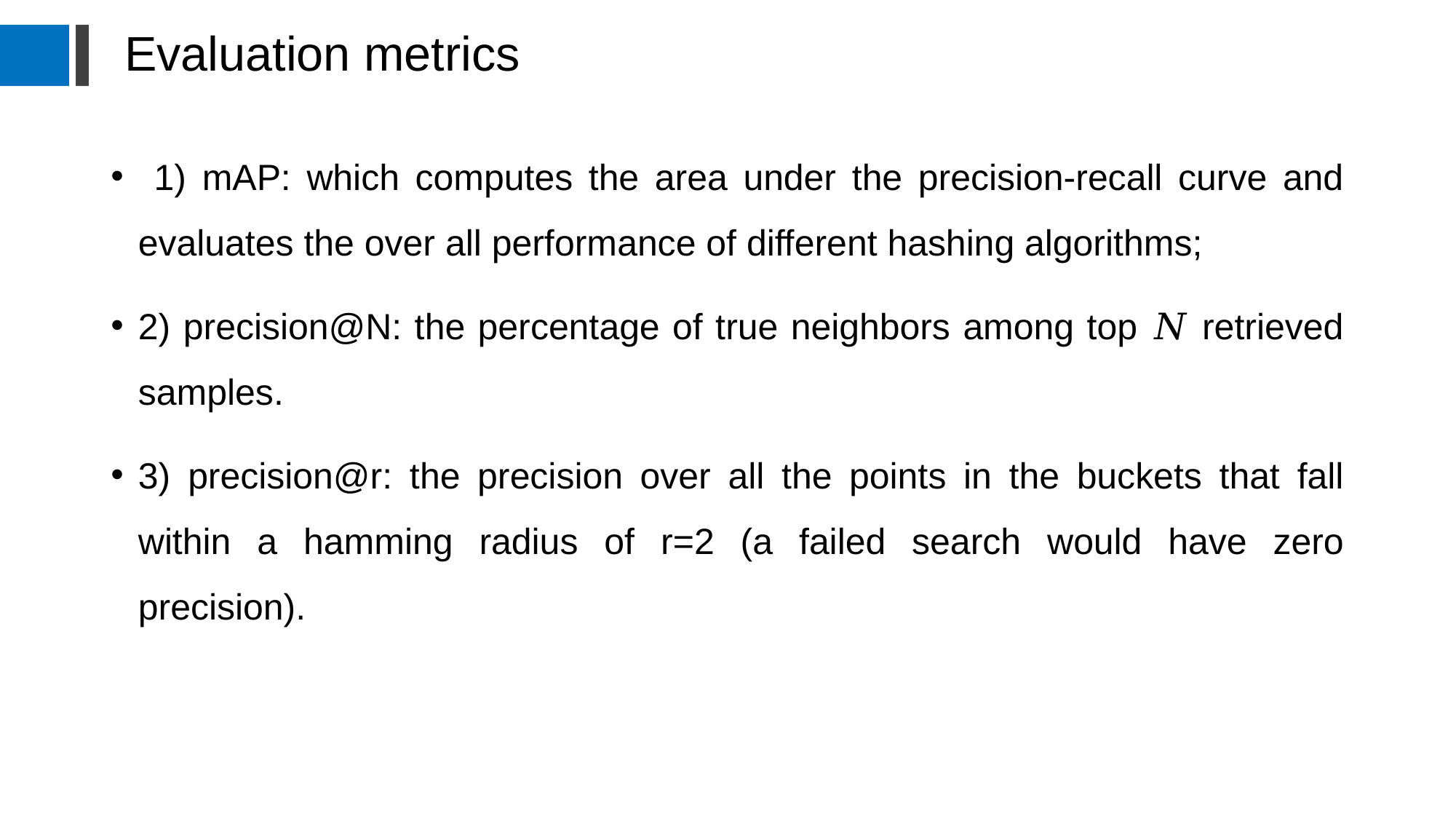

# Evaluation metrics
 1) mAP: which computes the area under the precision-recall curve and evaluates the over all performance of different hashing algorithms;
2) precision@N: the percentage of true neighbors among top 𝑁 retrieved samples.
3) precision@r: the precision over all the points in the buckets that fall within a hamming radius of r=2 (a failed search would have zero precision).